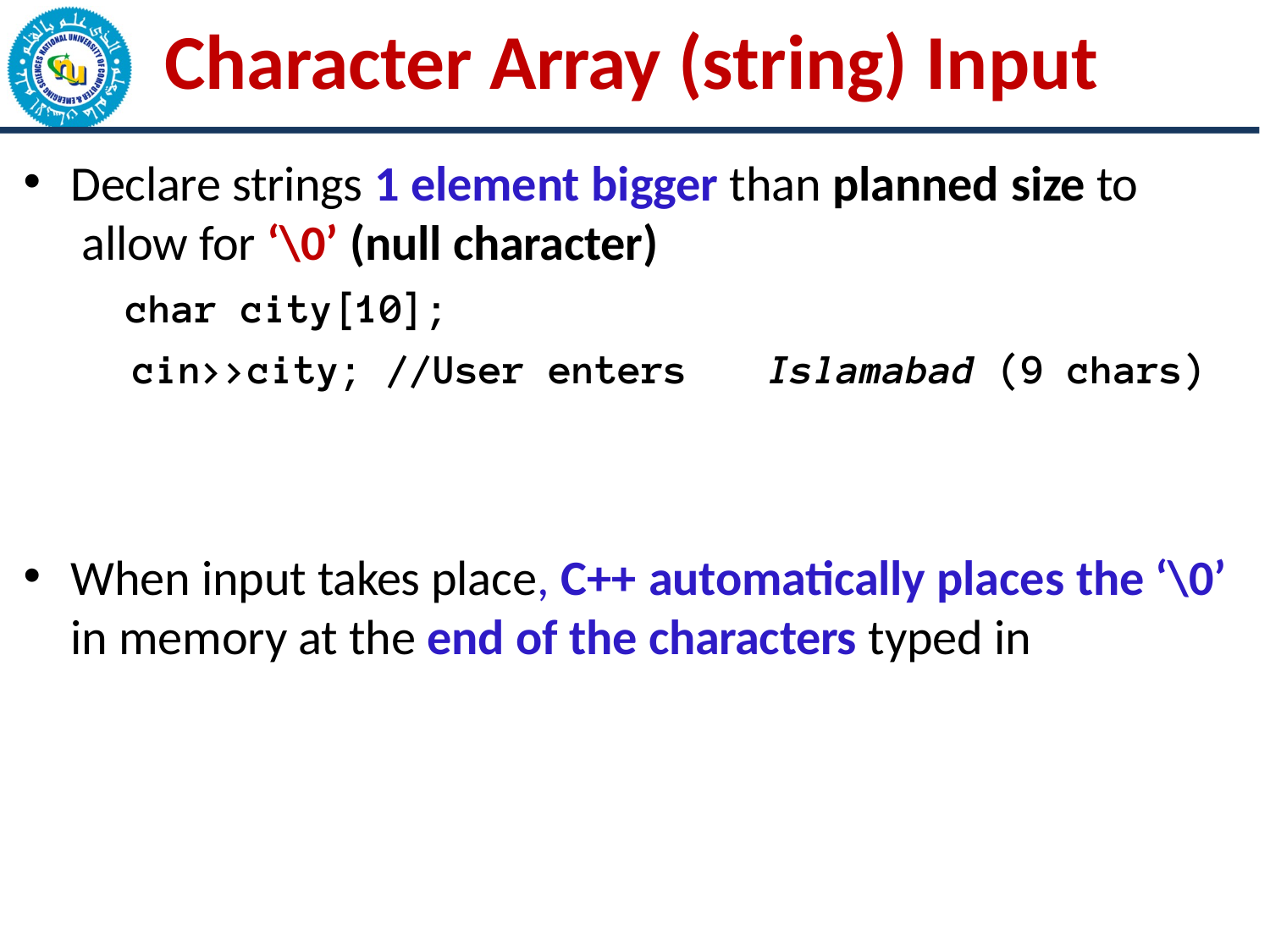

# Character Array (string) Input

Declare strings 1 element bigger than planned size to  allow for ‘\0’ (null character)
char city[10];
cin>>city;	//User enters	Islamabad (9 chars)
When input takes place, C++ automatically places the ‘\0’
in memory at the end of the characters typed in